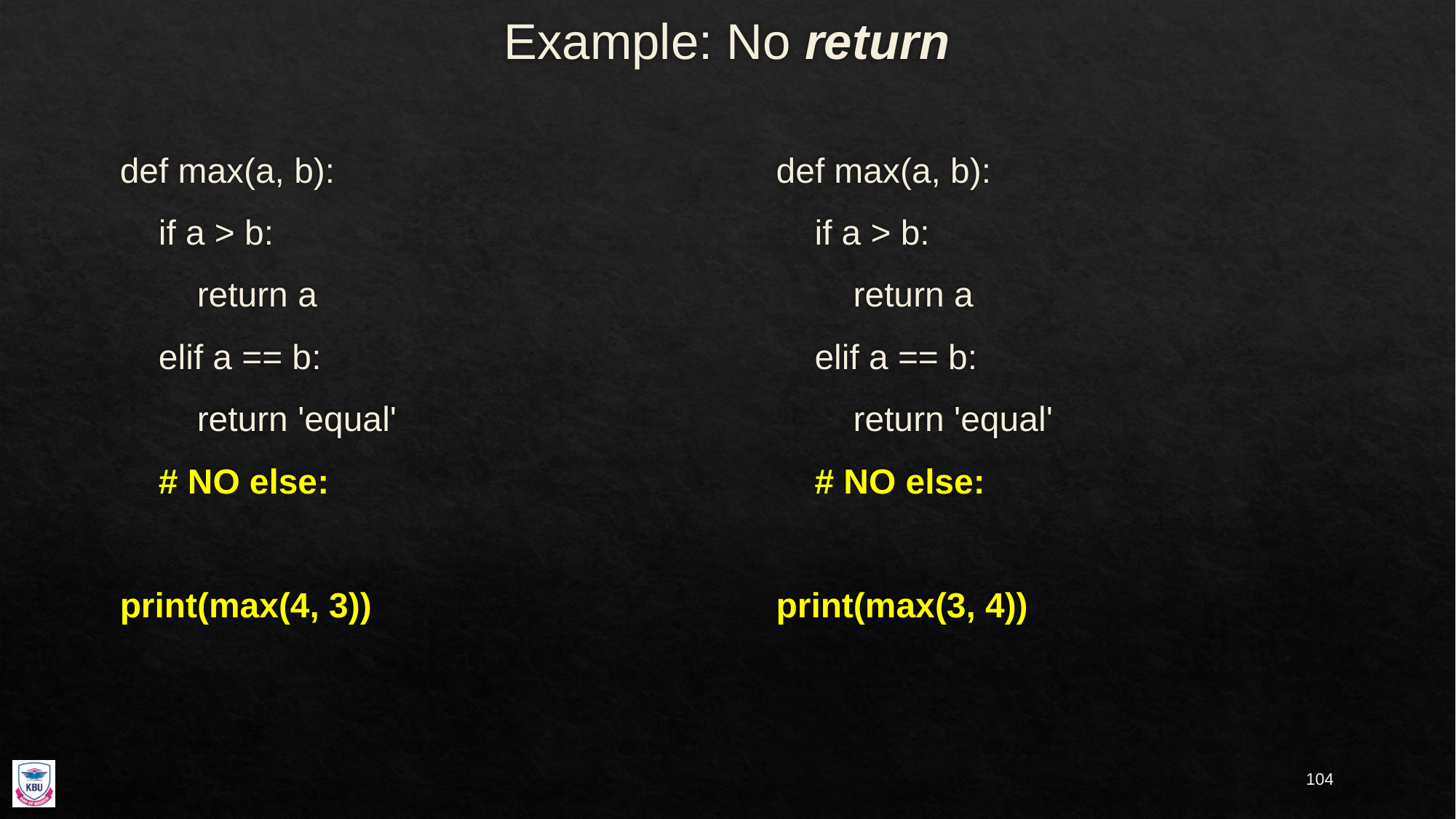

# Example: No return
def max(a, b):
    if a > b:
        return a
    elif a == b:
        return 'equal'
    # NO else:

print(max(4, 3))
def max(a, b):
    if a > b:
        return a
    elif a == b:
        return 'equal'
    # NO else:

print(max(3, 4))
104